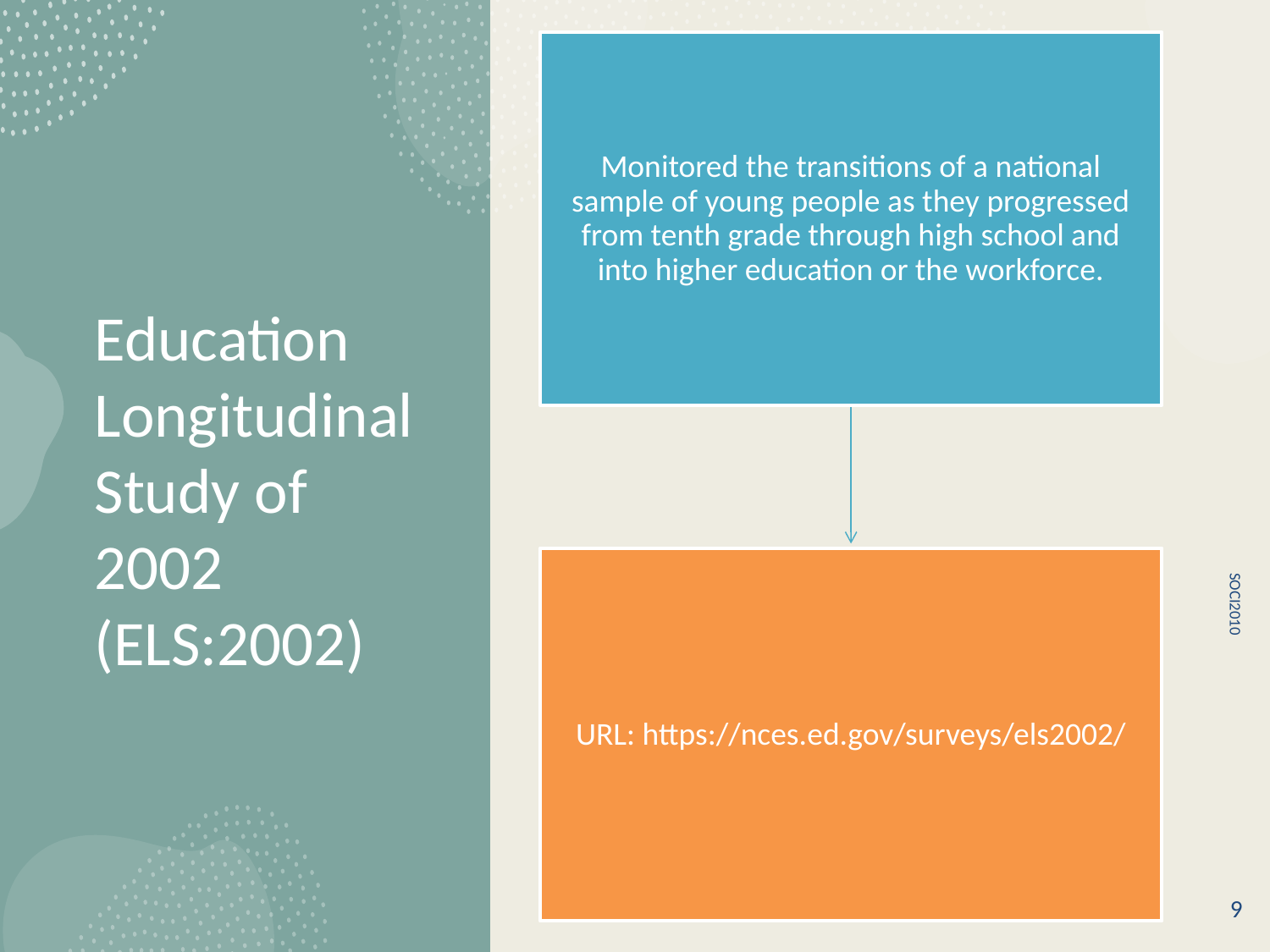

Monitored the transitions of a national sample of young people as they progressed from tenth grade through high school and into higher education or the workforce.
URL: https://nces.ed.gov/surveys/els2002/
# Education Longitudinal Study of 2002 (ELS:2002)
SOCI2010
9